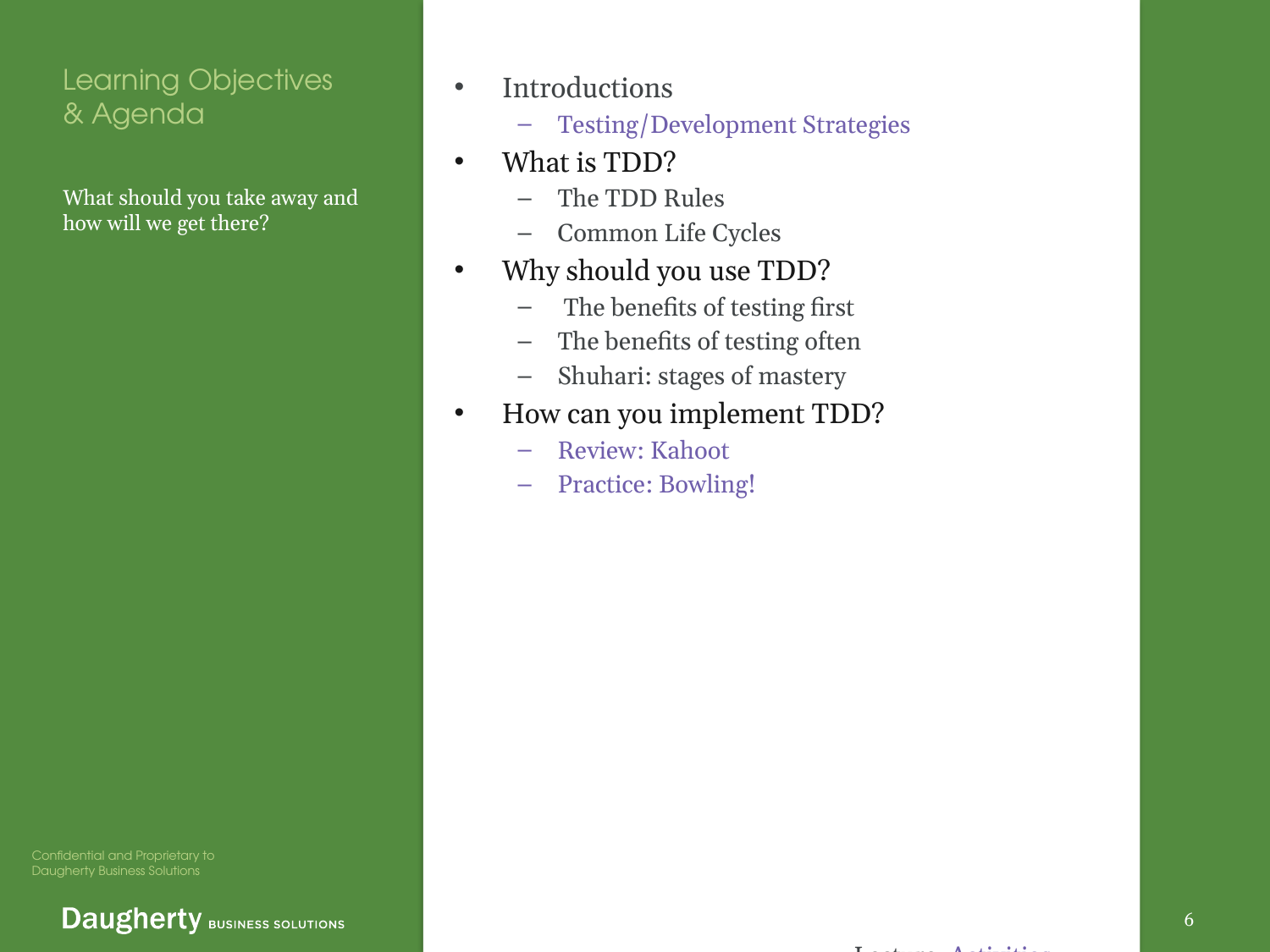

Learning Objectives
& Agenda
Introductions
Testing/Development Strategies
What is TDD?
The TDD Rules
Common Life Cycles
Why should you use TDD?
 The benefits of testing first
The benefits of testing often
Shuhari: stages of mastery
How can you implement TDD?
Review: Kahoot
Practice: Bowling!

Lecture, Activities
What should you take away and how will we get there?
6